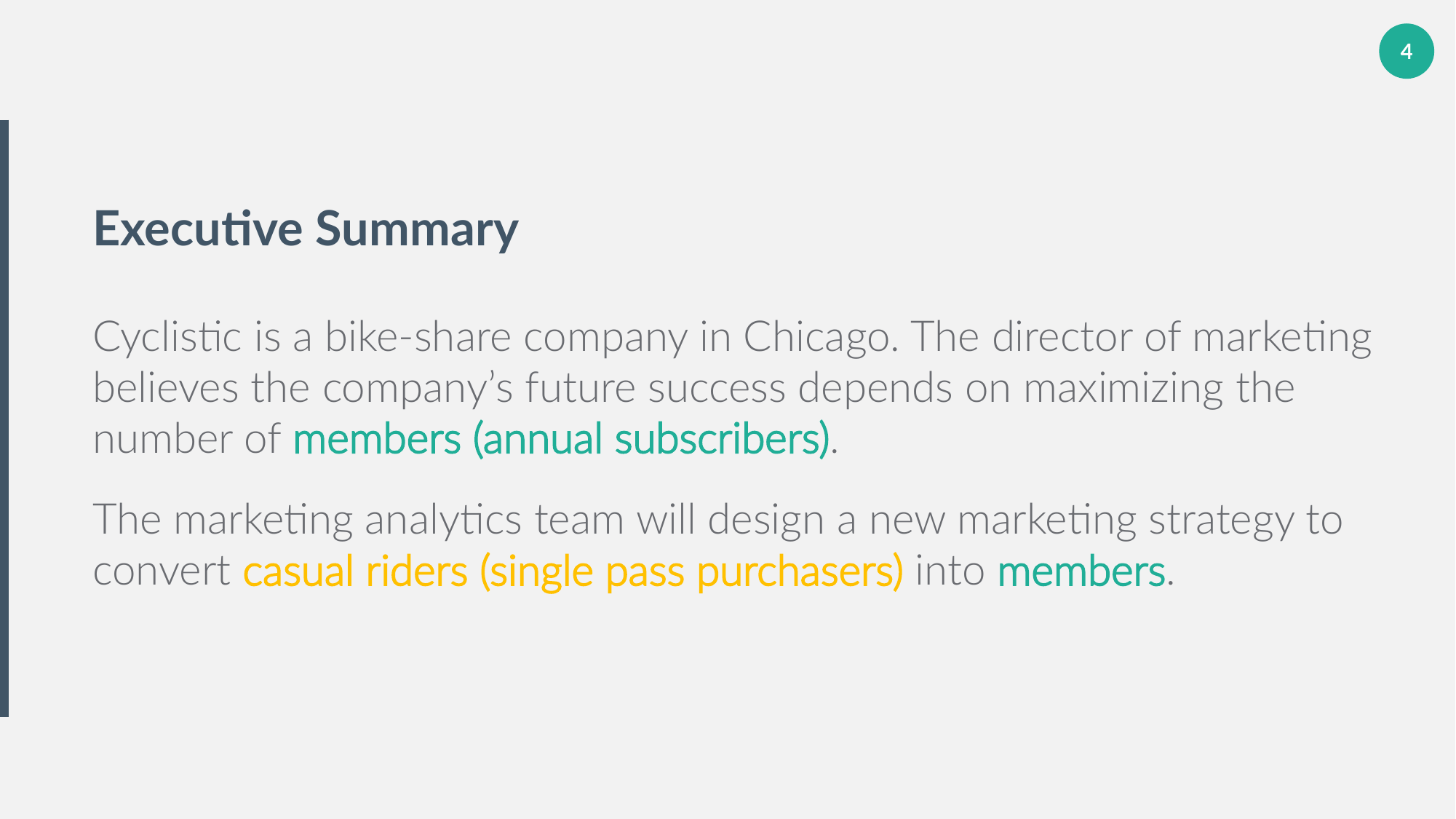

4
Executive Summary
Cyclistic is a bike-share company in Chicago. The director of marketing believes the company’s future success depends on maximizing the number of members (annual subscribers).
The marketing analytics team will design a new marketing strategy to convert casual riders (single pass purchasers) into members.